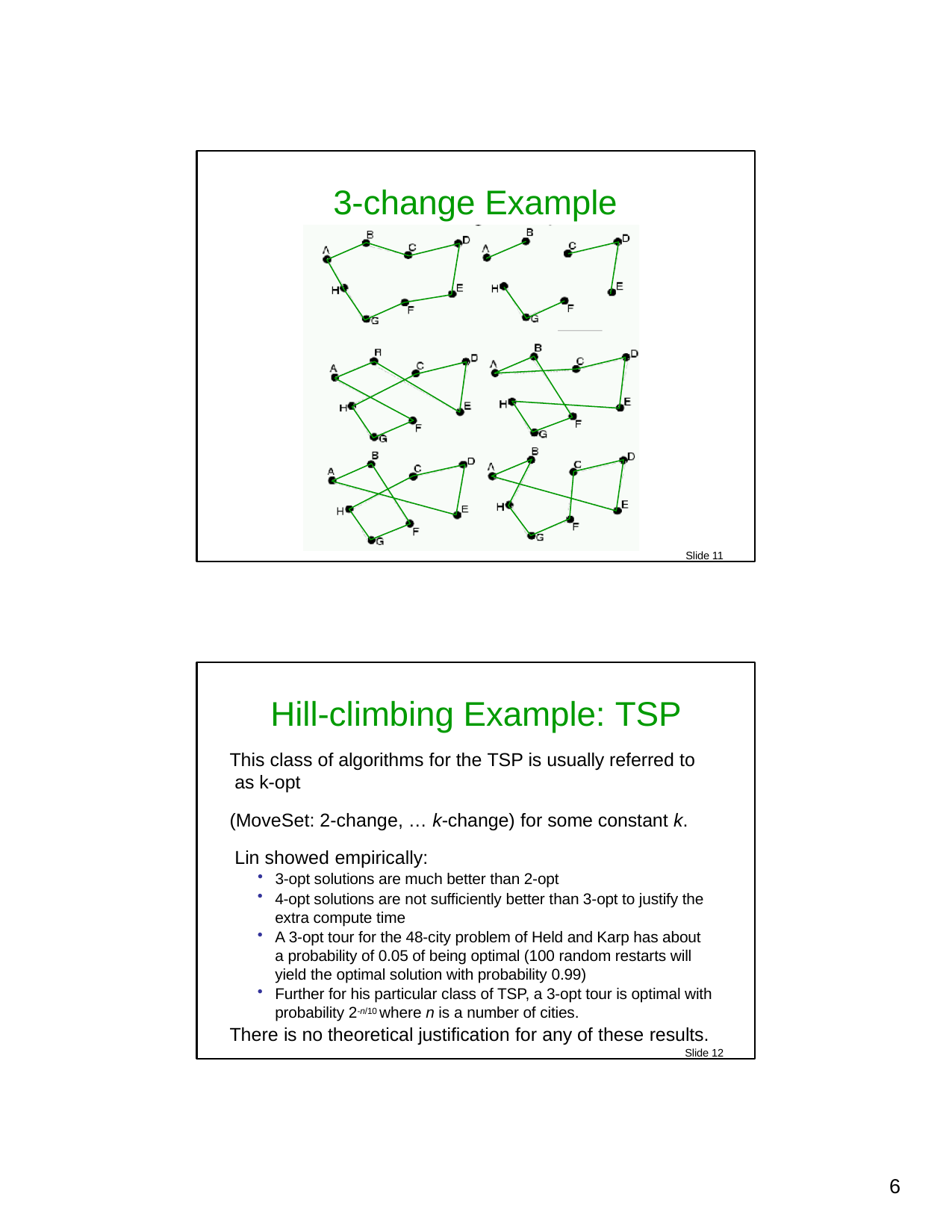

3-change Example

Slide 11

Hill-climbing Example: TSP
This class of algorithms for the TSP is usually referred to  as k-opt
(MoveSet: 2-change, … k-change) for some constant k.  Lin showed empirically:
3-opt solutions are much better than 2-opt
4-opt solutions are not sufficiently better than 3-opt to justify the  extra compute time
A 3-opt tour for the 48-city problem of Held and Karp has about  a probability of 0.05 of being optimal (100 random restarts will  yield the optimal solution with probability 0.99)
Further for his particular class of TSP, a 3-opt tour is optimal with  probability 2-n/10 where n is a number of cities.
There is no theoretical justification for any of these results.
Slide 12
6